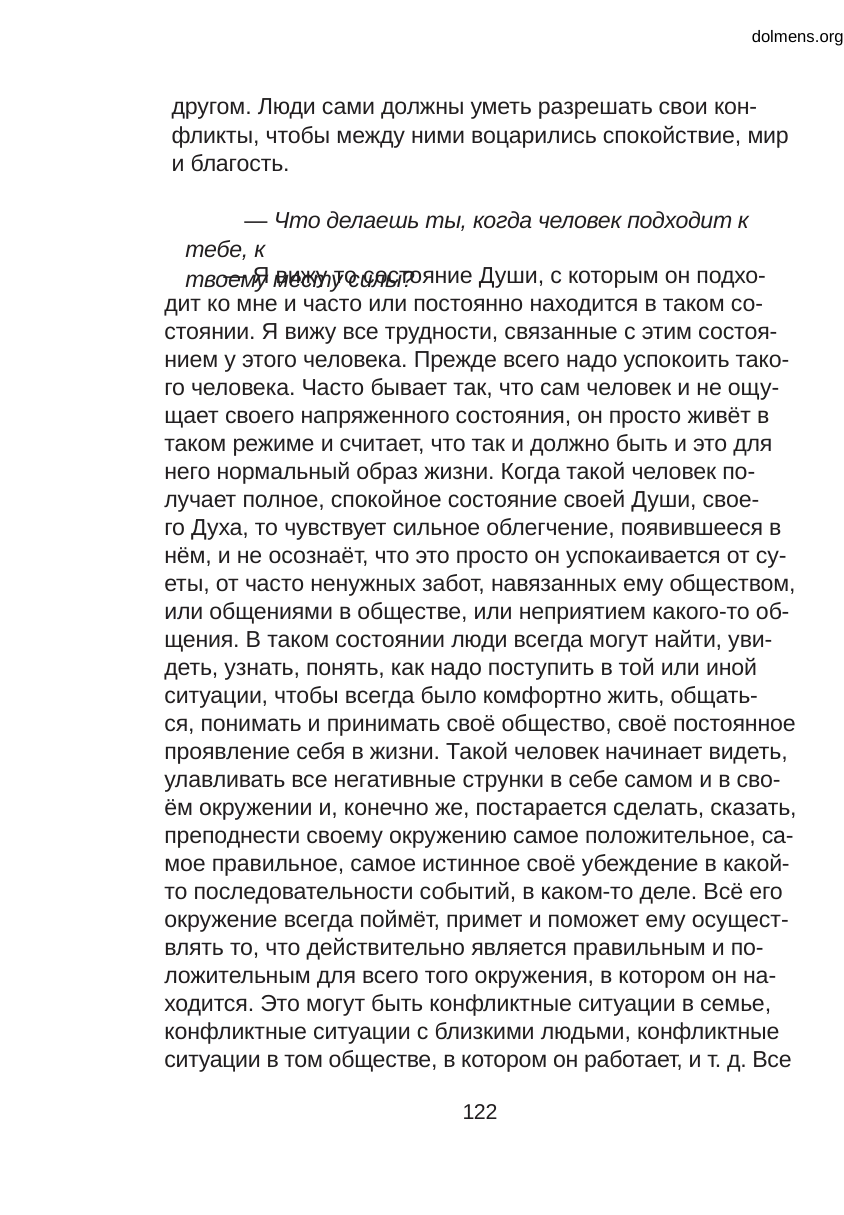

dolmens.org

другом. Люди сами должны уметь разрешать свои кон-
фликты, чтобы между ними воцарились спокойствие, мир
и благость.

— Что делаешь ты, когда человек подходит к тебе, к
твоему месту силы?

— Я вижу то состояние Души, с которым он подхо-
дит ко мне и часто или постоянно находится в таком со-
стоянии. Я вижу все трудности, связанные с этим состоя-
нием у этого человека. Прежде всего надо успокоить тако-
го человека. Часто бывает так, что сам человек и не ощу-
щает своего напряженного состояния, он просто живёт в
таком режиме и считает, что так и должно быть и это для
него нормальный образ жизни. Когда такой человек по-
лучает полное, спокойное состояние своей Души, свое-
го Духа, то чувствует сильное облегчение, появившееся в
нём, и не осознаёт, что это просто он успокаивается от су-
еты, от часто ненужных забот, навязанных ему обществом,
или общениями в обществе, или неприятием какого-то об-
щения. В таком состоянии люди всегда могут найти, уви-
деть, узнать, понять, как надо поступить в той или иной
ситуации, чтобы всегда было комфортно жить, общать-
ся, понимать и принимать своё общество, своё постоянное
проявление себя в жизни. Такой человек начинает видеть,
улавливать все негативные струнки в себе самом и в сво-
ём окружении и, конечно же, постарается сделать, сказать,
преподнести своему окружению самое положительное, са-
мое правильное, самое истинное своё убеждение в какой-
то последовательности событий, в каком-то деле. Всё его
окружение всегда поймёт, примет и поможет ему осущест-
влять то, что действительно является правильным и по-
ложительным для всего того окружения, в котором он на-
ходится. Это могут быть конфликтные ситуации в семье,
конфликтные ситуации с близкими людьми, конфликтные
ситуации в том обществе, в котором он работает, и т. д. Все

122